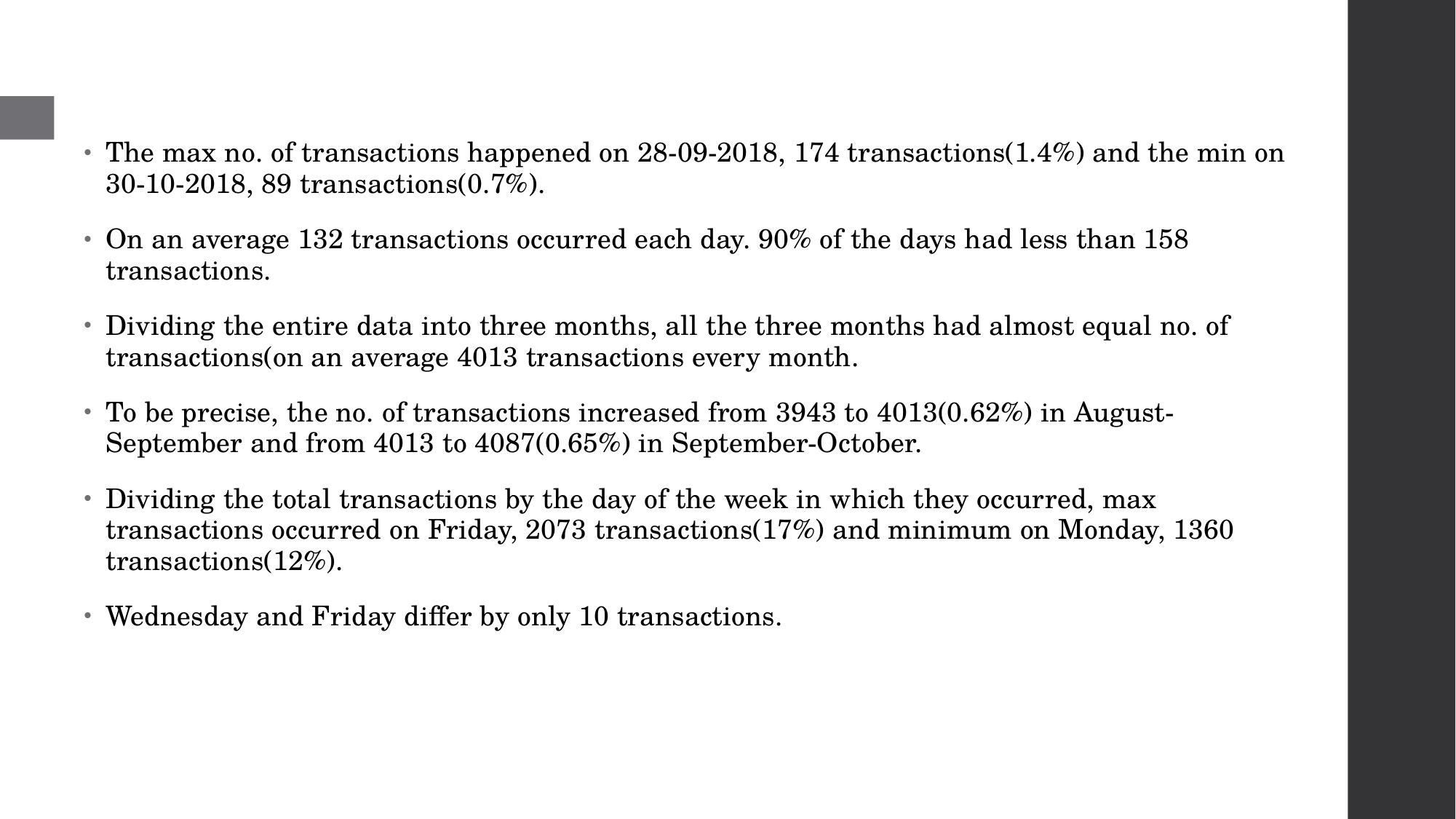

The max no. of transactions happened on 28-09-2018, 174 transactions(1.4%) and the min on 30-10-2018, 89 transactions(0.7%).
On an average 132 transactions occurred each day. 90% of the days had less than 158 transactions.
Dividing the entire data into three months, all the three months had almost equal no. of transactions(on an average 4013 transactions every month.
To be precise, the no. of transactions increased from 3943 to 4013(0.62%) in August-September and from 4013 to 4087(0.65%) in September-October.
Dividing the total transactions by the day of the week in which they occurred, max transactions occurred on Friday, 2073 transactions(17%) and minimum on Monday, 1360 transactions(12%).
Wednesday and Friday differ by only 10 transactions.